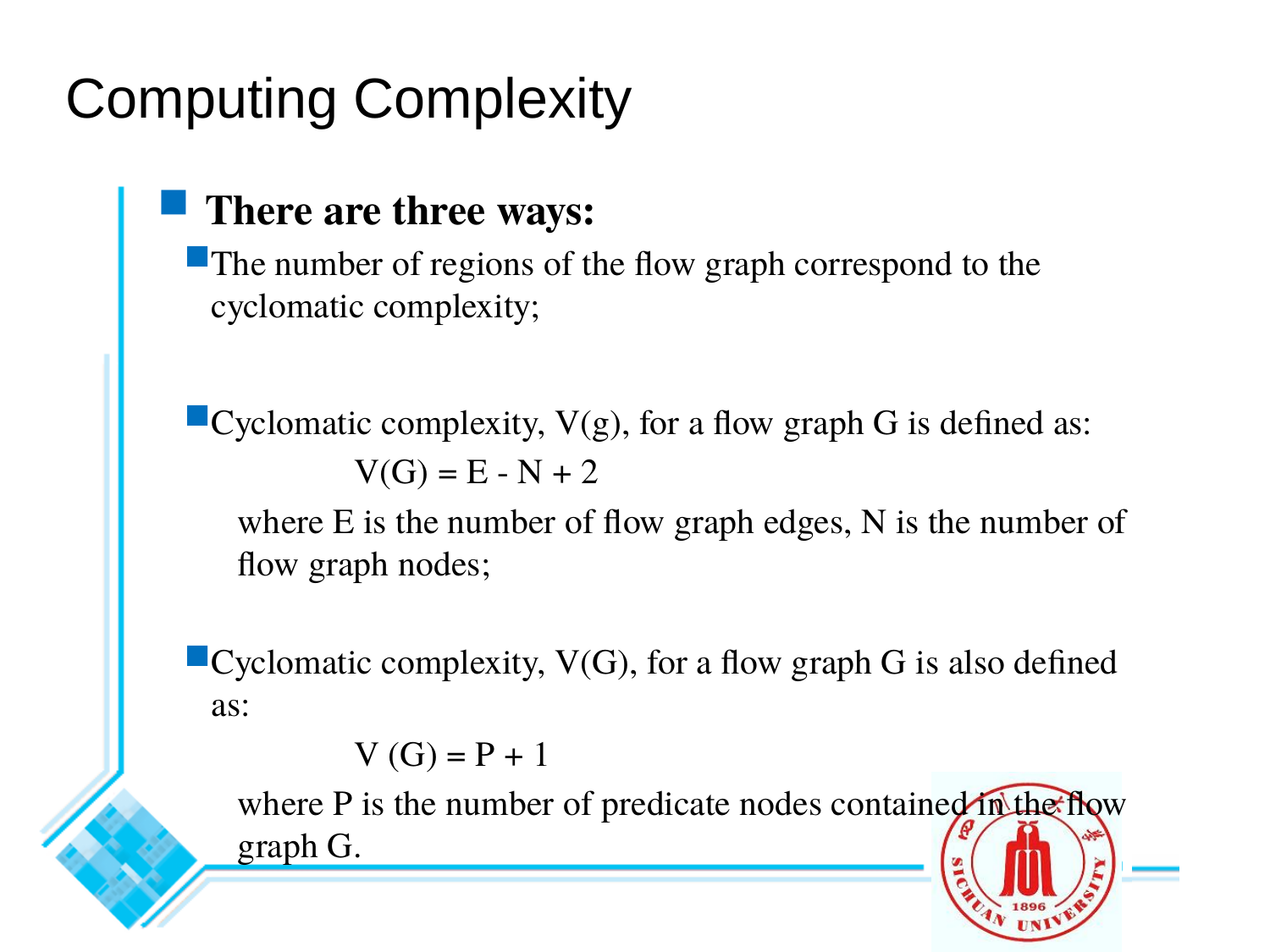

# Computing Complexity
There are three ways:
The number of regions of the flow graph correspond to the cyclomatic complexity;

Cyclomatic complexity, V(g), for a flow graph G is defined as:
V(G) = E - N + 2
where E is the number of flow graph edges, N is the number of flow graph nodes;

Cyclomatic complexity, V(G), for a flow graph G is also defined as:
V (G) = P + 1
where P is the number of predicate nodes contained in the flow graph G.